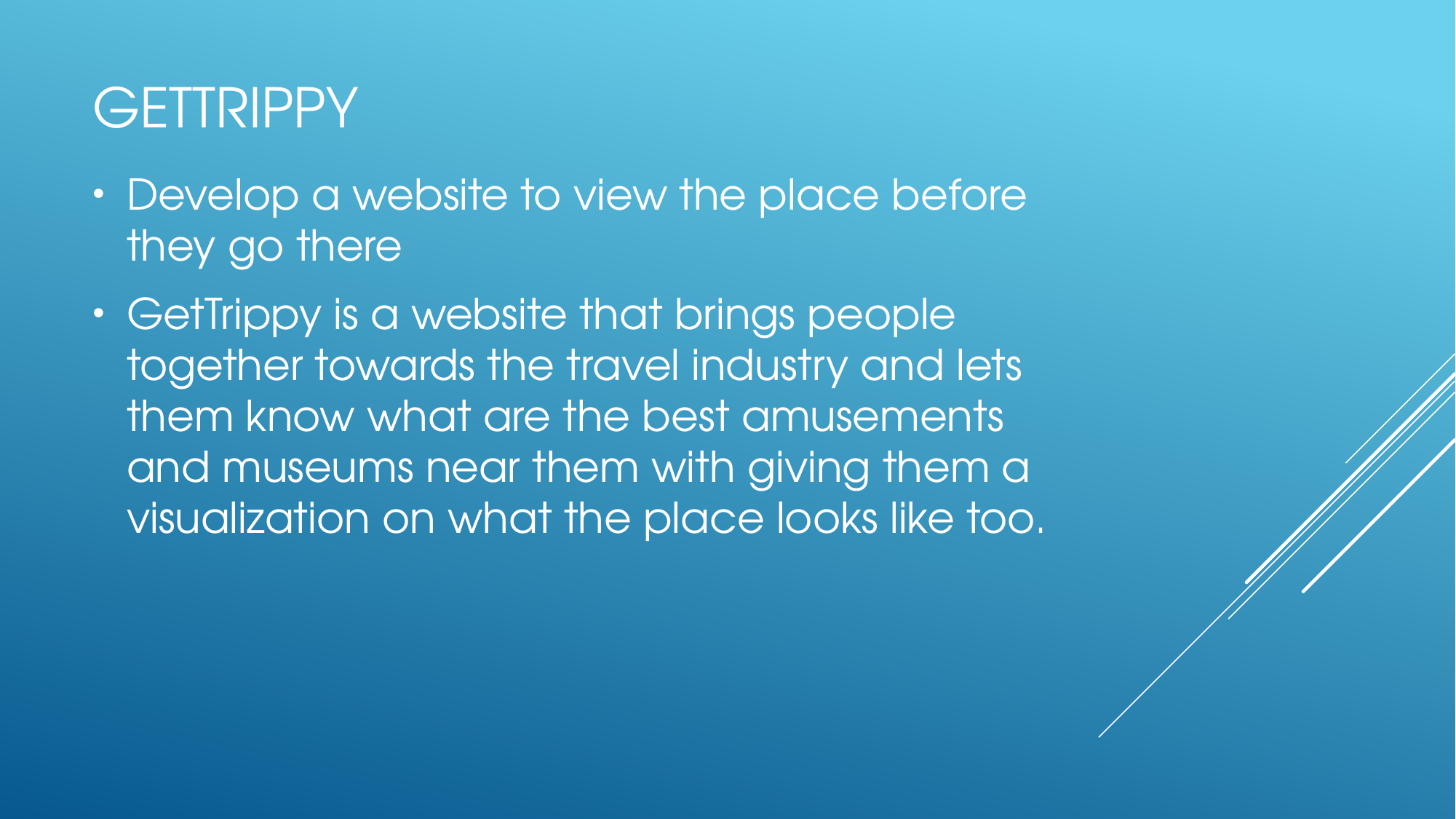

# GETTRippy
Develop a website to view the place before they go there
GetTrippy is a website that brings people together towards the travel industry and lets them know what are the best amusements and museums near them with giving them a visualization on what the place looks like too.